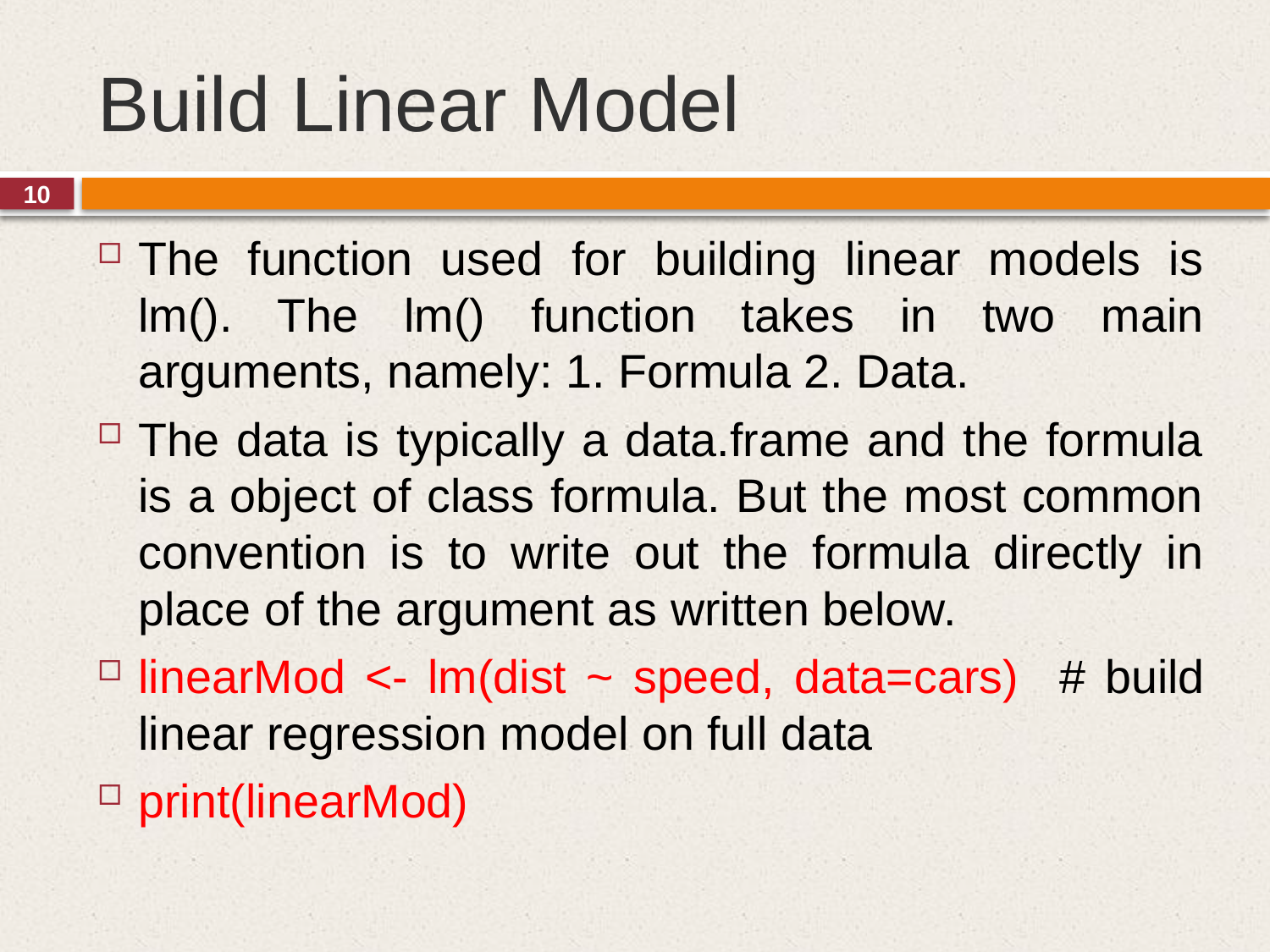

# Build Linear Model
10
The function used for building linear models is lm(). The lm() function takes in two main arguments, namely: 1. Formula 2. Data.
The data is typically a data.frame and the formula is a object of class formula. But the most common convention is to write out the formula directly in place of the argument as written below.
linearMod <- lm(dist ~ speed, data=cars)  # build linear regression model on full data
print(linearMod)